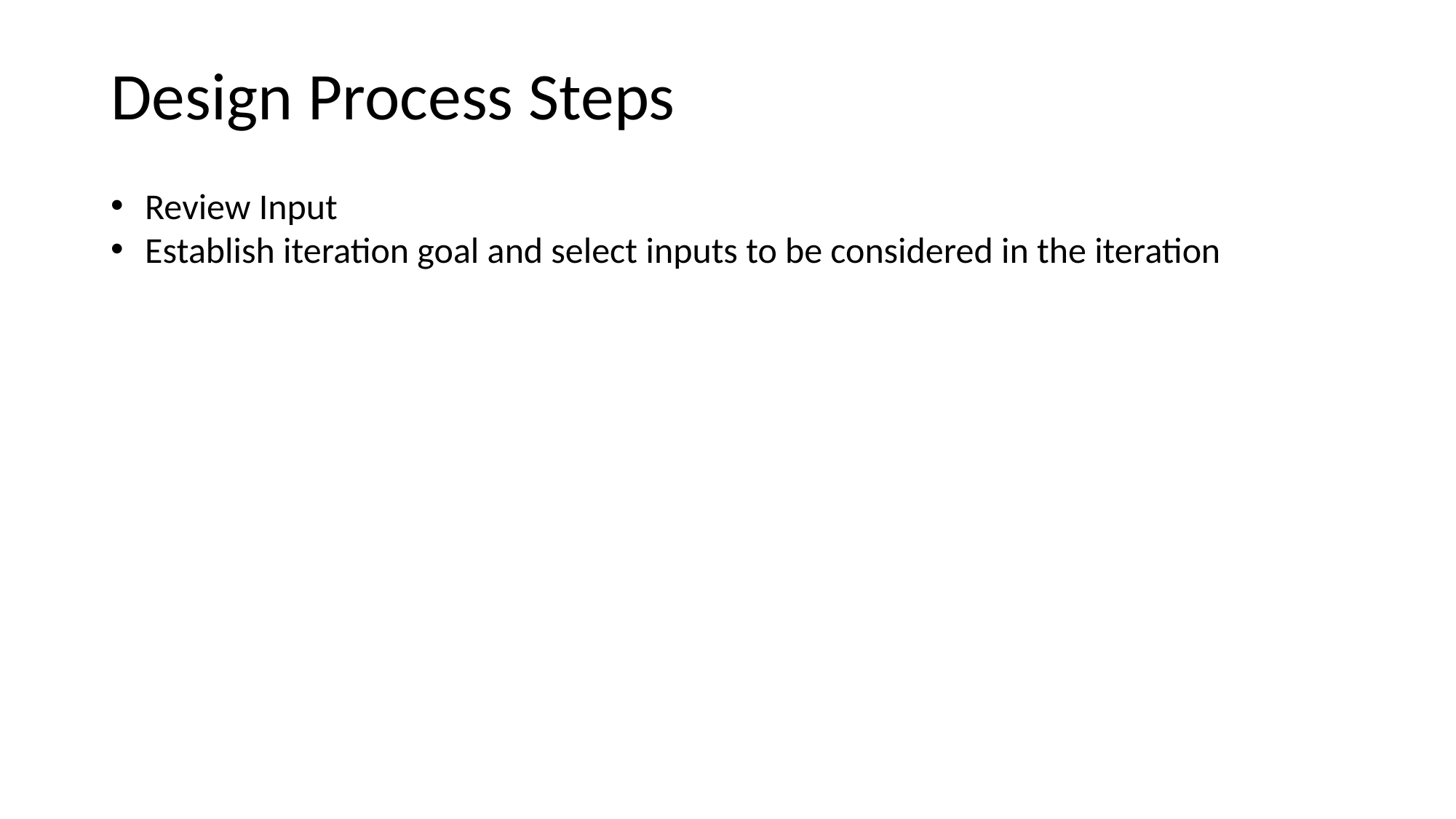

# Design Process Steps
Review Input
Establish iteration goal and select inputs to be considered in the iteration